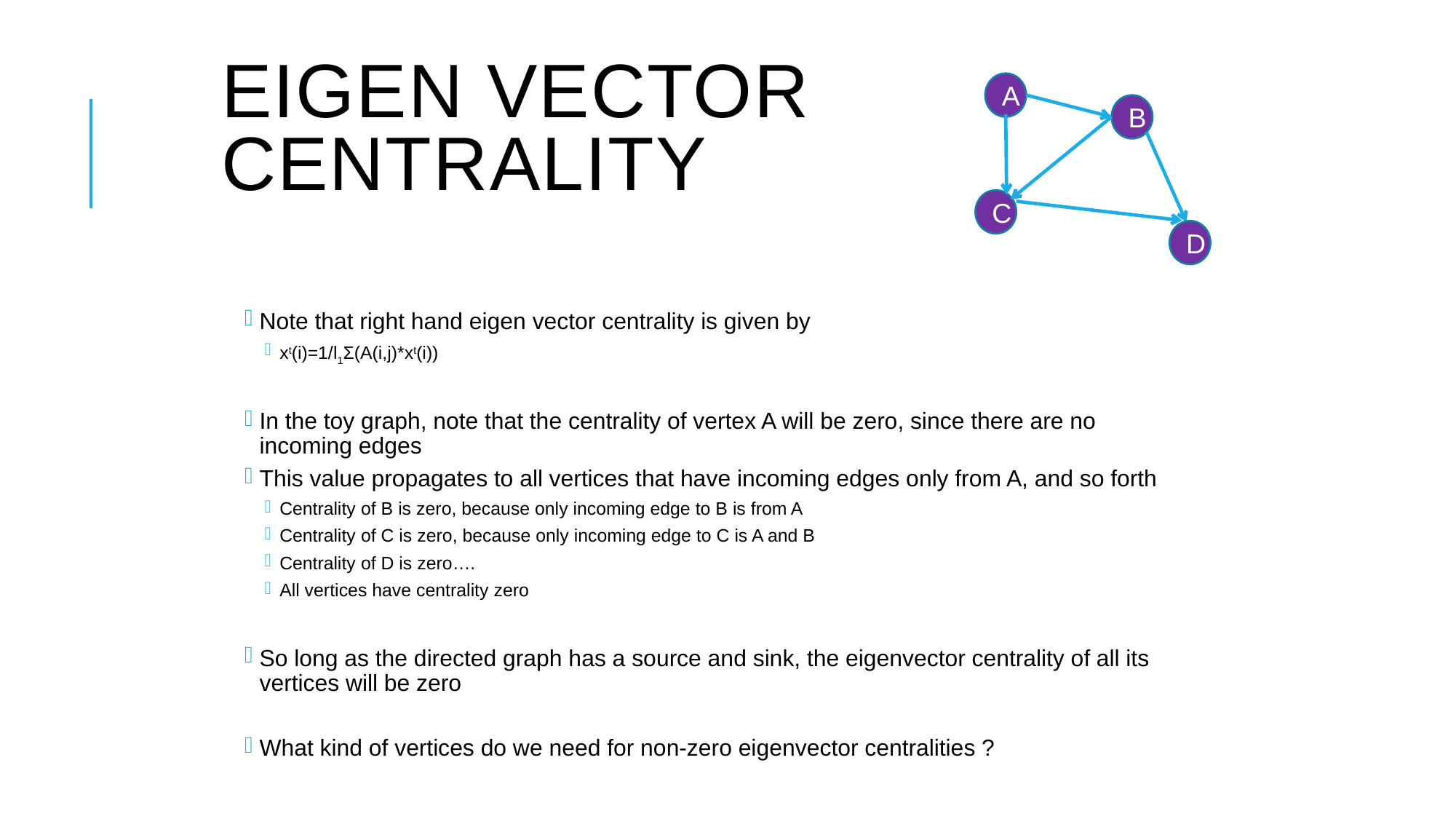

# Eigen Vector Centrality
A
B
C
D

Note that right hand eigen vector centrality is given by
xt(i)=1/l1Σ(A(i,j)*xt(i))

In the toy graph, note that the centrality of vertex A will be zero, since there are no incoming edges
This value propagates to all vertices that have incoming edges only from A, and so forth
Centrality of B is zero, because only incoming edge to B is from A
Centrality of C is zero, because only incoming edge to C is A and B
Centrality of D is zero….
All vertices have centrality zero

So long as the directed graph has a source and sink, the eigenvector centrality of all its vertices will be zero

What kind of vertices do we need for non-zero eigenvector centralities ?